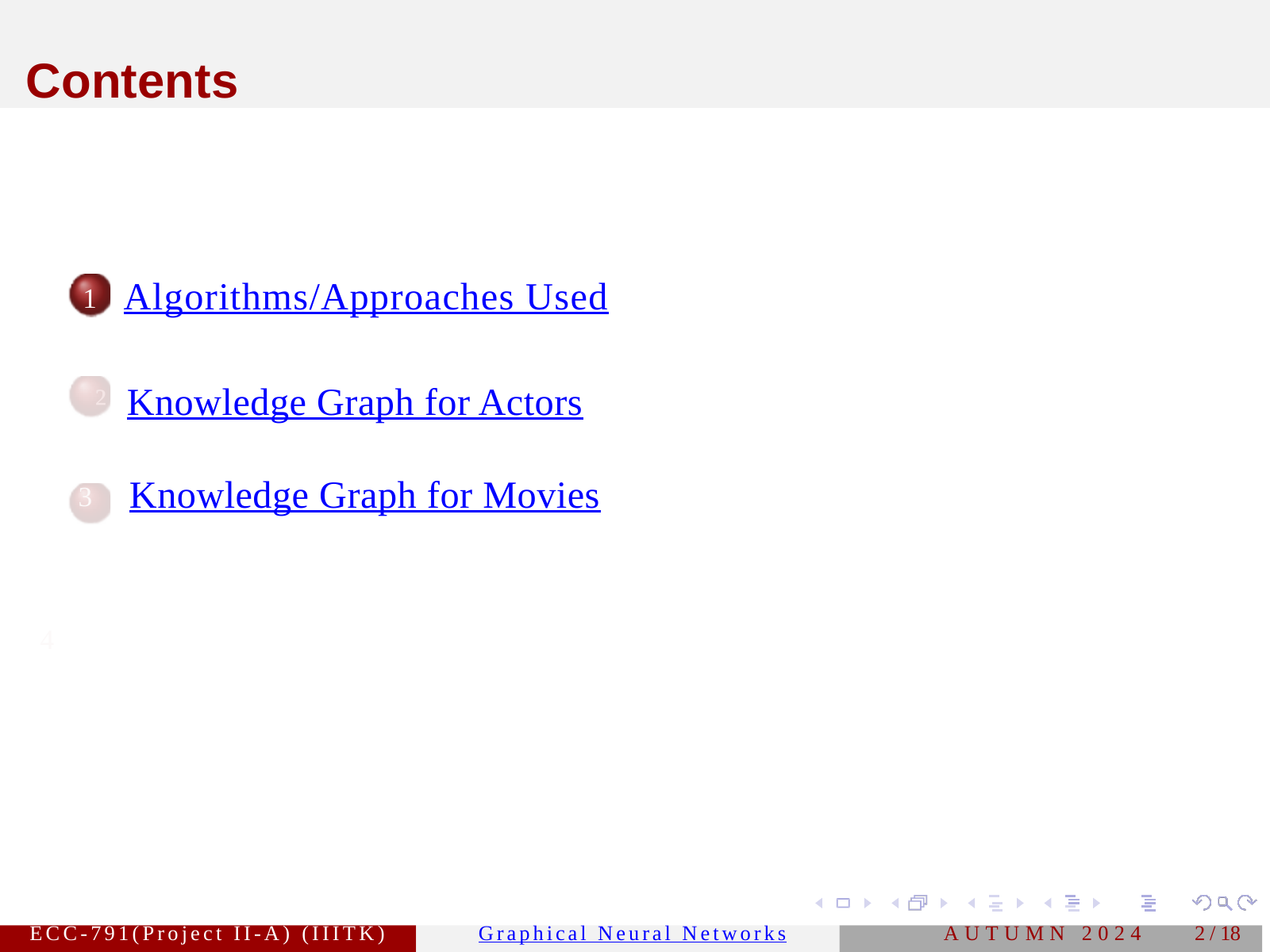

Contents
1
Algorithms/Approaches Used

1

²  Knowledge Graph for Actors
Knowledge Graph for Movies
3

4

ECC-791(Project II-A) (IIITK)
Graphical Neural Networks
AUTUMN 2024
1 / 9
2 / 18